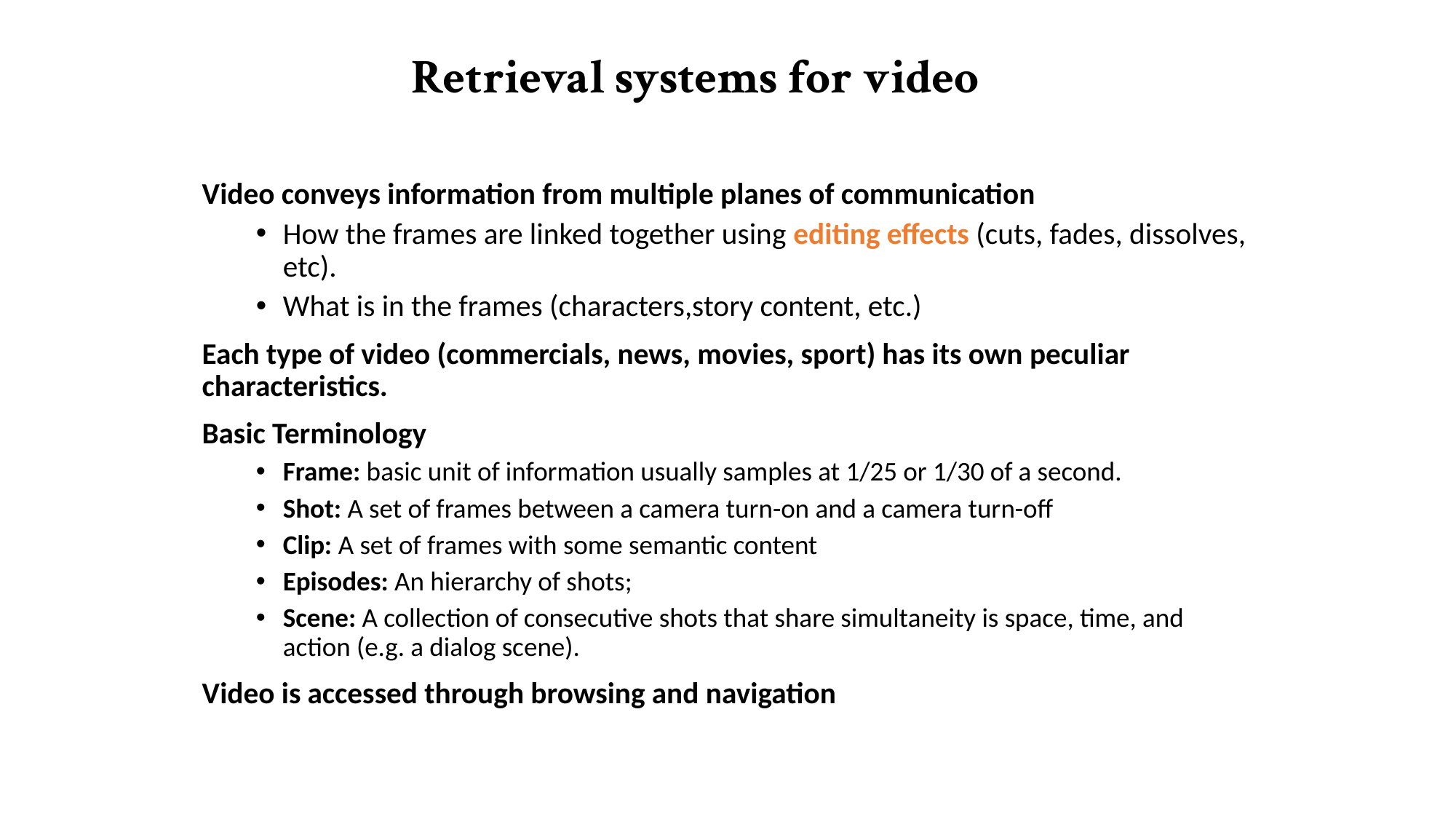

# Retrieval systems for video
Video conveys information from multiple planes of communication
How the frames are linked together using editing effects (cuts, fades, dissolves, etc).
What is in the frames (characters,story content, etc.)
Each type of video (commercials, news, movies, sport) has its own peculiar characteristics.
Basic Terminology
Frame: basic unit of information usually samples at 1/25 or 1/30 of a second.
Shot: A set of frames between a camera turn-on and a camera turn-off
Clip: A set of frames with some semantic content
Episodes: An hierarchy of shots;
Scene: A collection of consecutive shots that share simultaneity is space, time, and action (e.g. a dialog scene).
Video is accessed through browsing and navigation